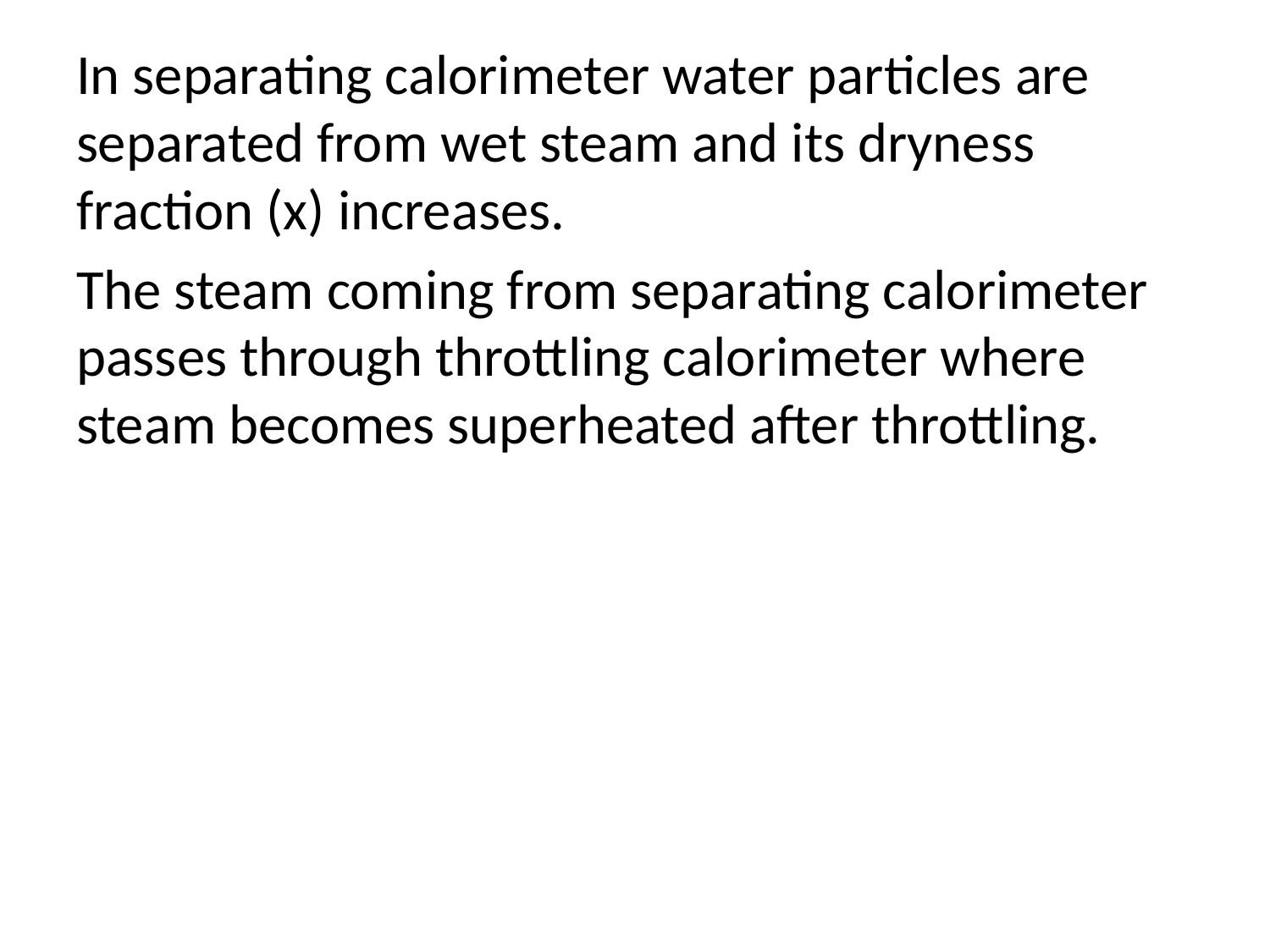

In separating calorimeter water particles are separated from wet steam and its dryness fraction (x) increases.
The steam coming from separating calorimeter passes through throttling calorimeter where steam becomes superheated after throttling.